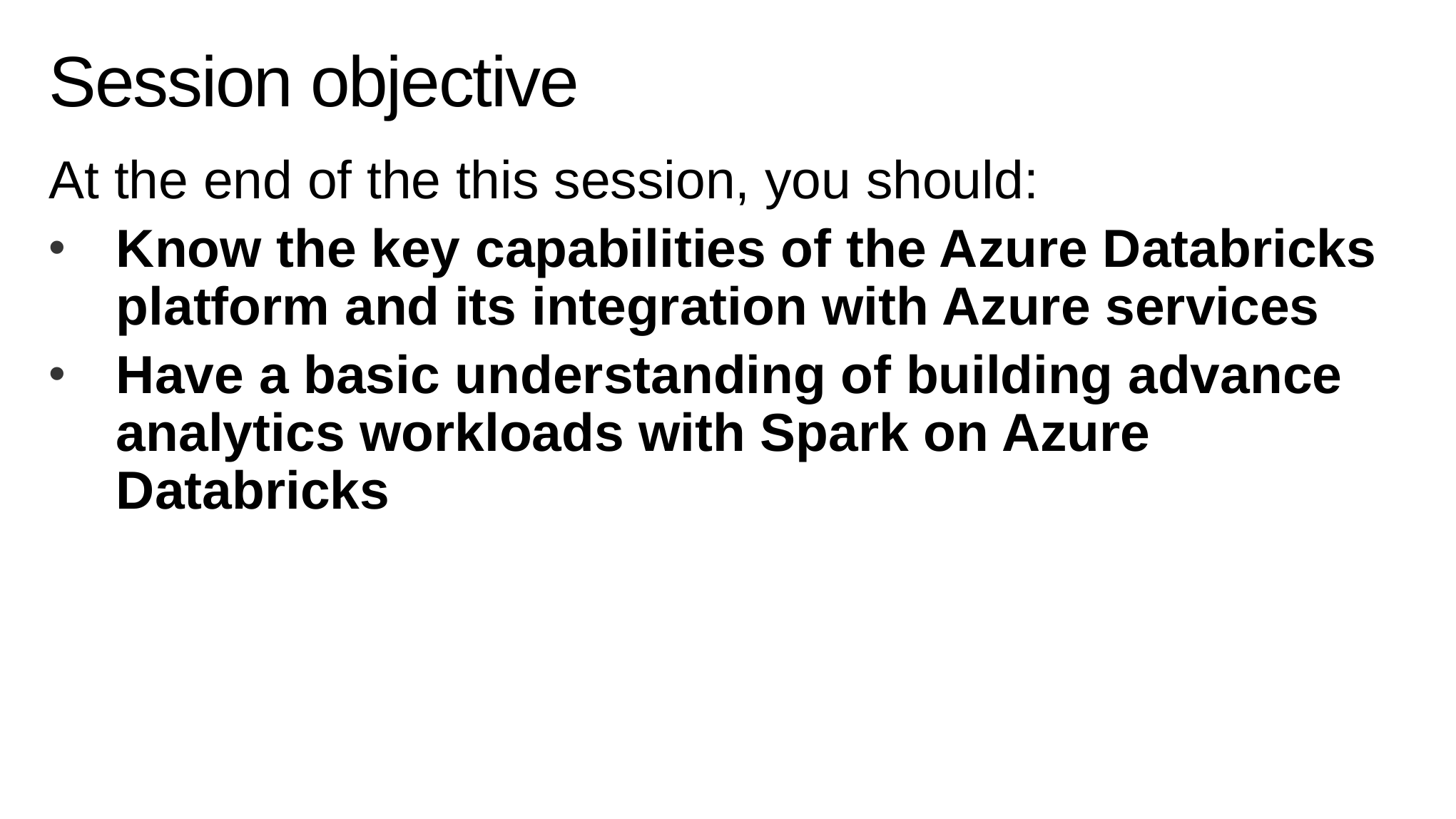

# Session objective
At the end of the this session, you should:
Know the key capabilities of the Azure Databricks platform and its integration with Azure services
Have a basic understanding of building advance analytics workloads with Spark on Azure Databricks